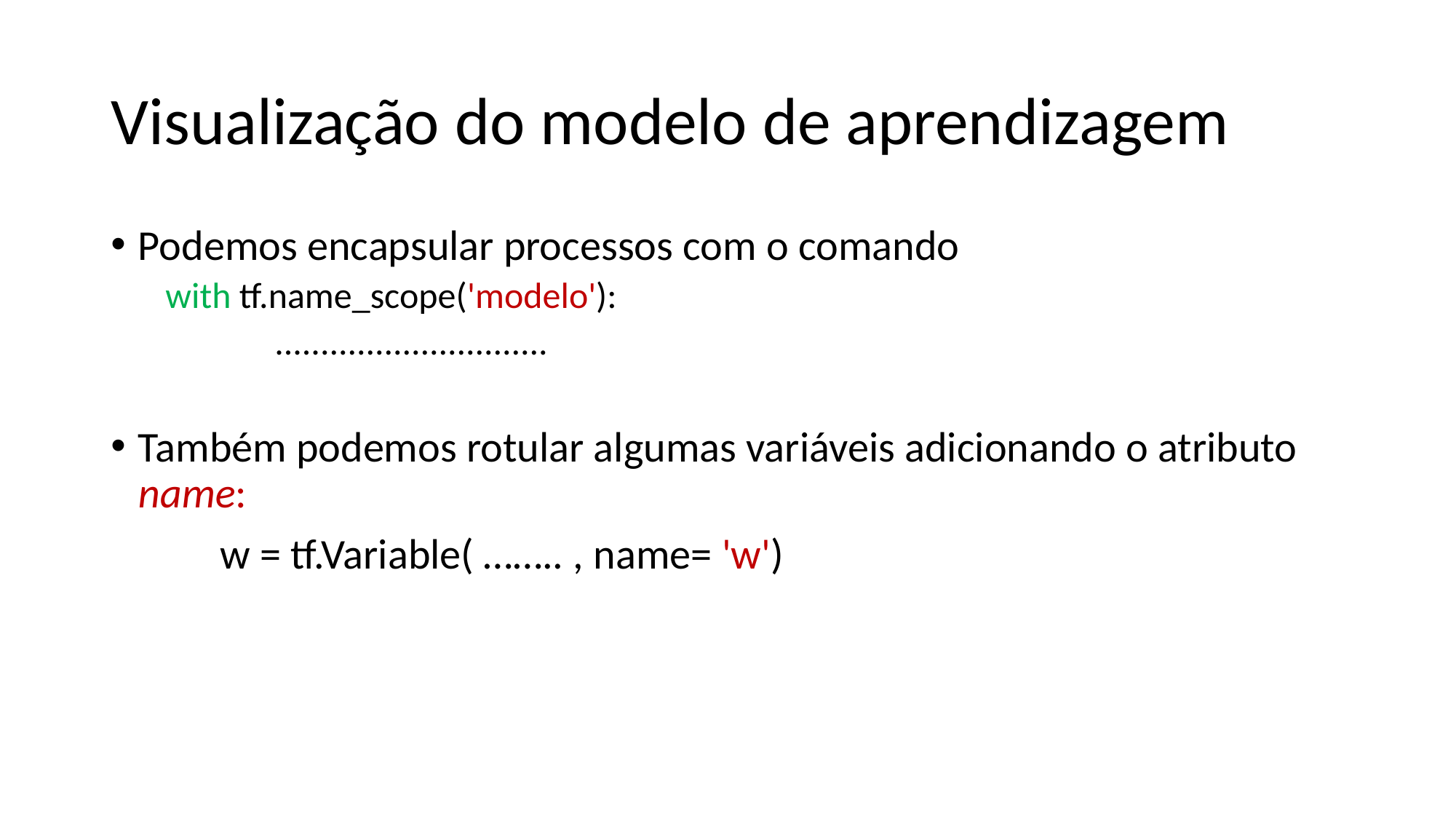

# Visualização do modelo de aprendizagem
Podemos encapsular processos com o comando
with tf.name_scope('modelo'):
	..............................

Também podemos rotular algumas variáveis adicionando o atributo name:
	w = tf.Variable( …….. , name= 'w')